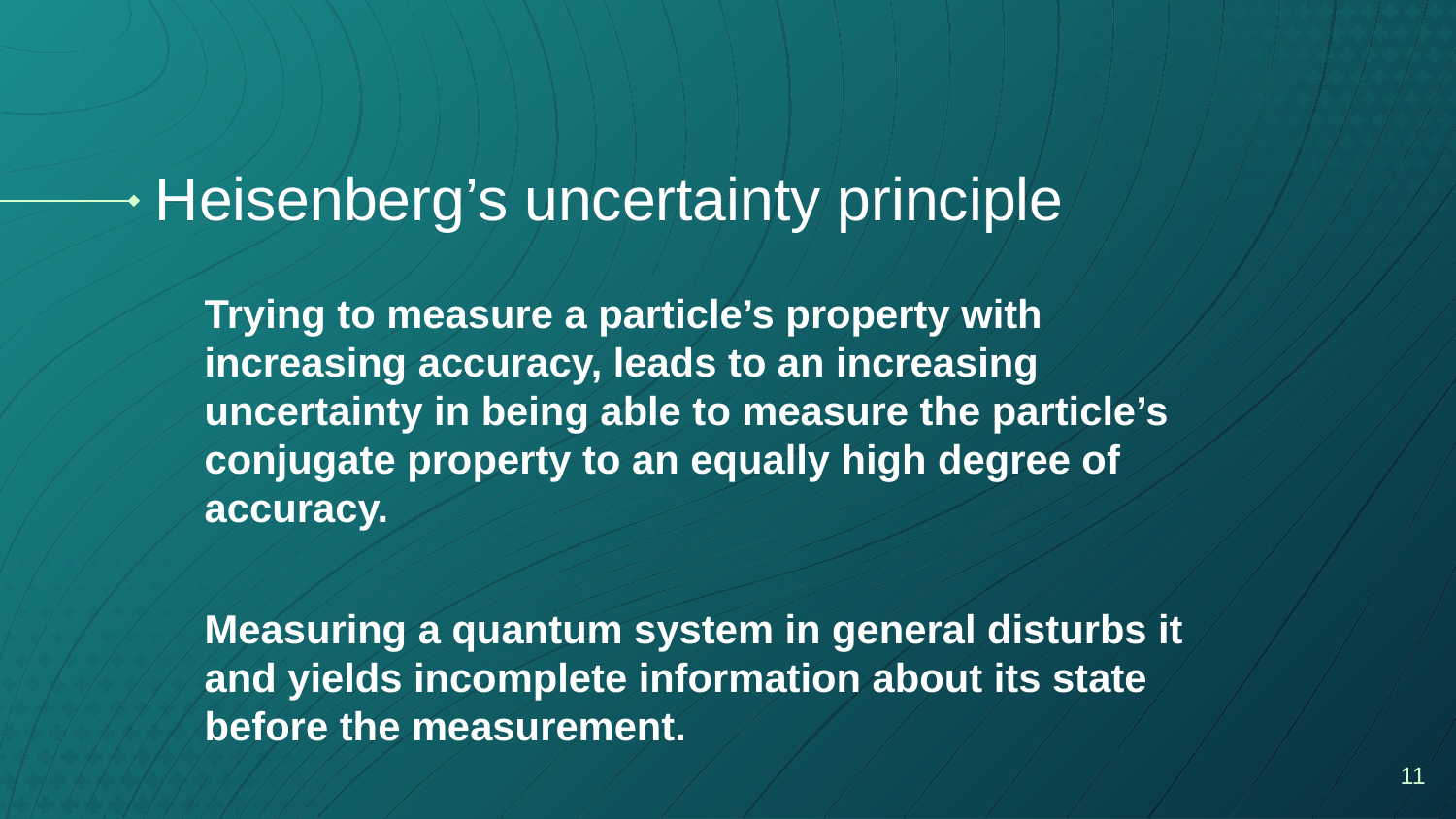

# Heisenberg’s uncertainty principle
Trying to measure a particle’s property with increasing accuracy, leads to an increasing uncertainty in being able to measure the particle’s conjugate property to an equally high degree of accuracy.

Measuring a quantum system in general disturbs it and yields incomplete information about its state before the measurement.
11